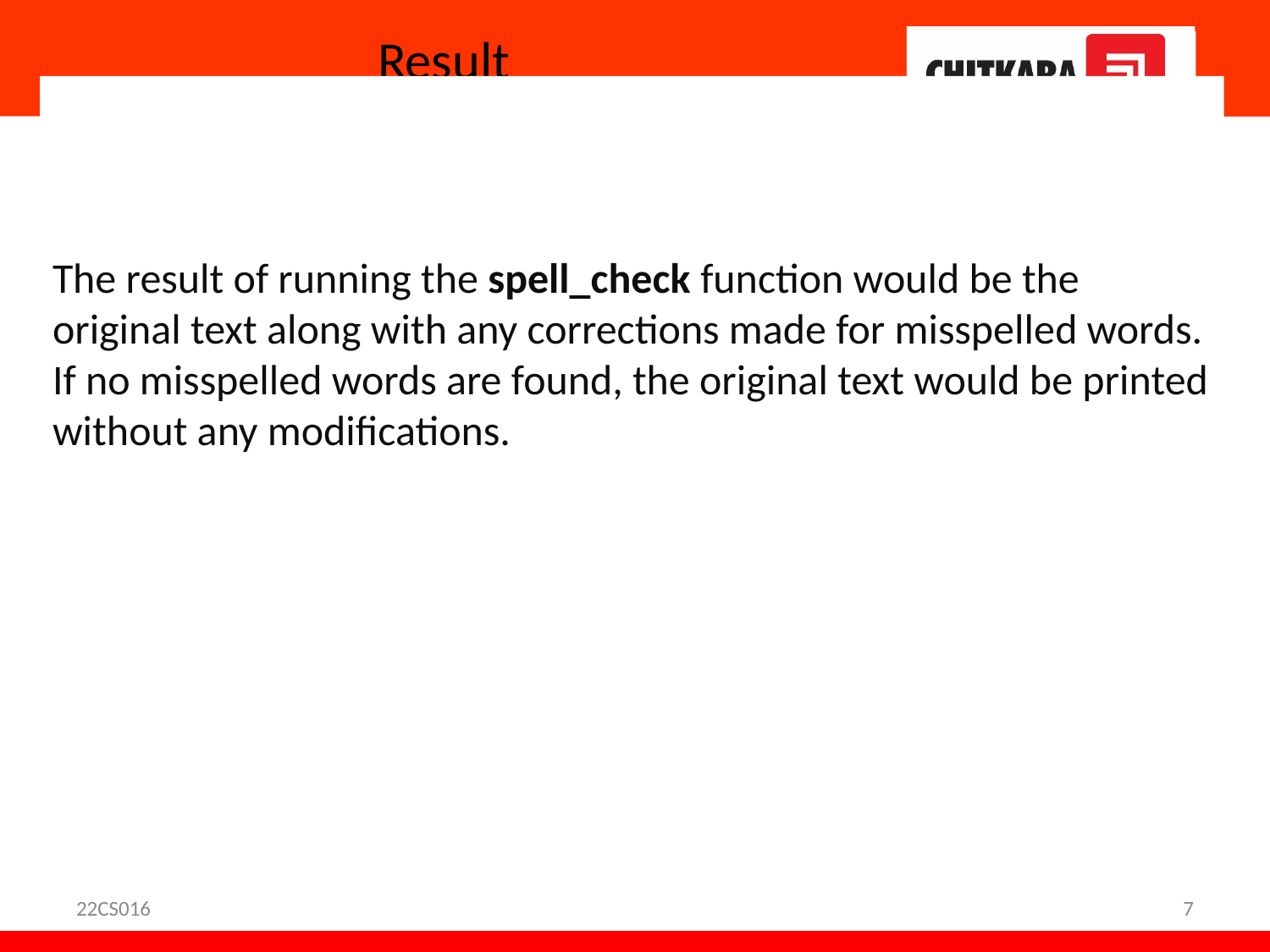

# Result
The result of running the spell_check function would be the original text along with any corrections made for misspelled words. If no misspelled words are found, the original text would be printed without any modifications.
22CS016
7